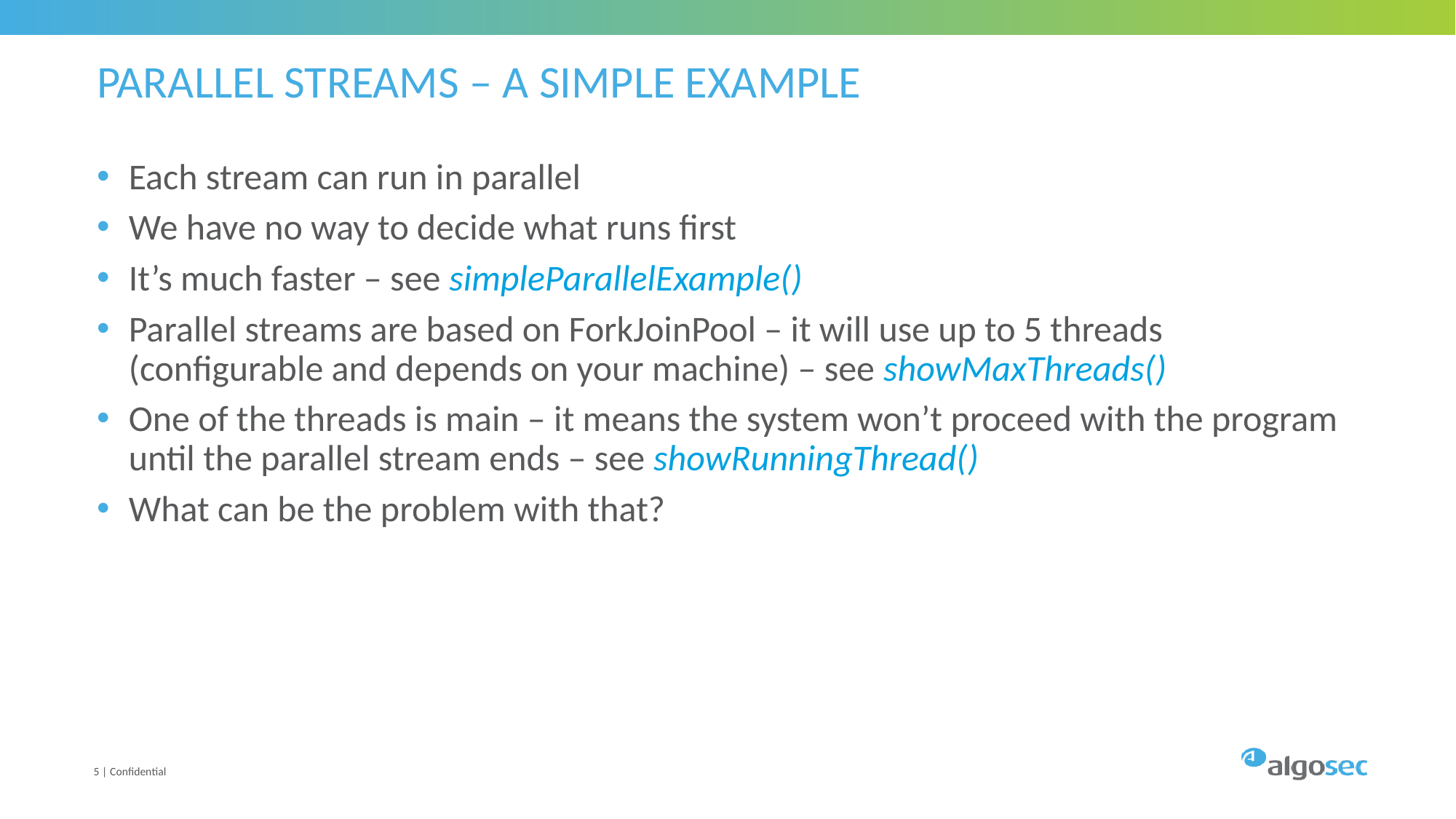

# Parallel streams – a simple example
Each stream can run in parallel
We have no way to decide what runs first
It’s much faster – see simpleParallelExample()
Parallel streams are based on ForkJoinPool – it will use up to 5 threads (configurable and depends on your machine) – see showMaxThreads()
One of the threads is main – it means the system won’t proceed with the program until the parallel stream ends – see showRunningThread()
What can be the problem with that?

5 | Confidential